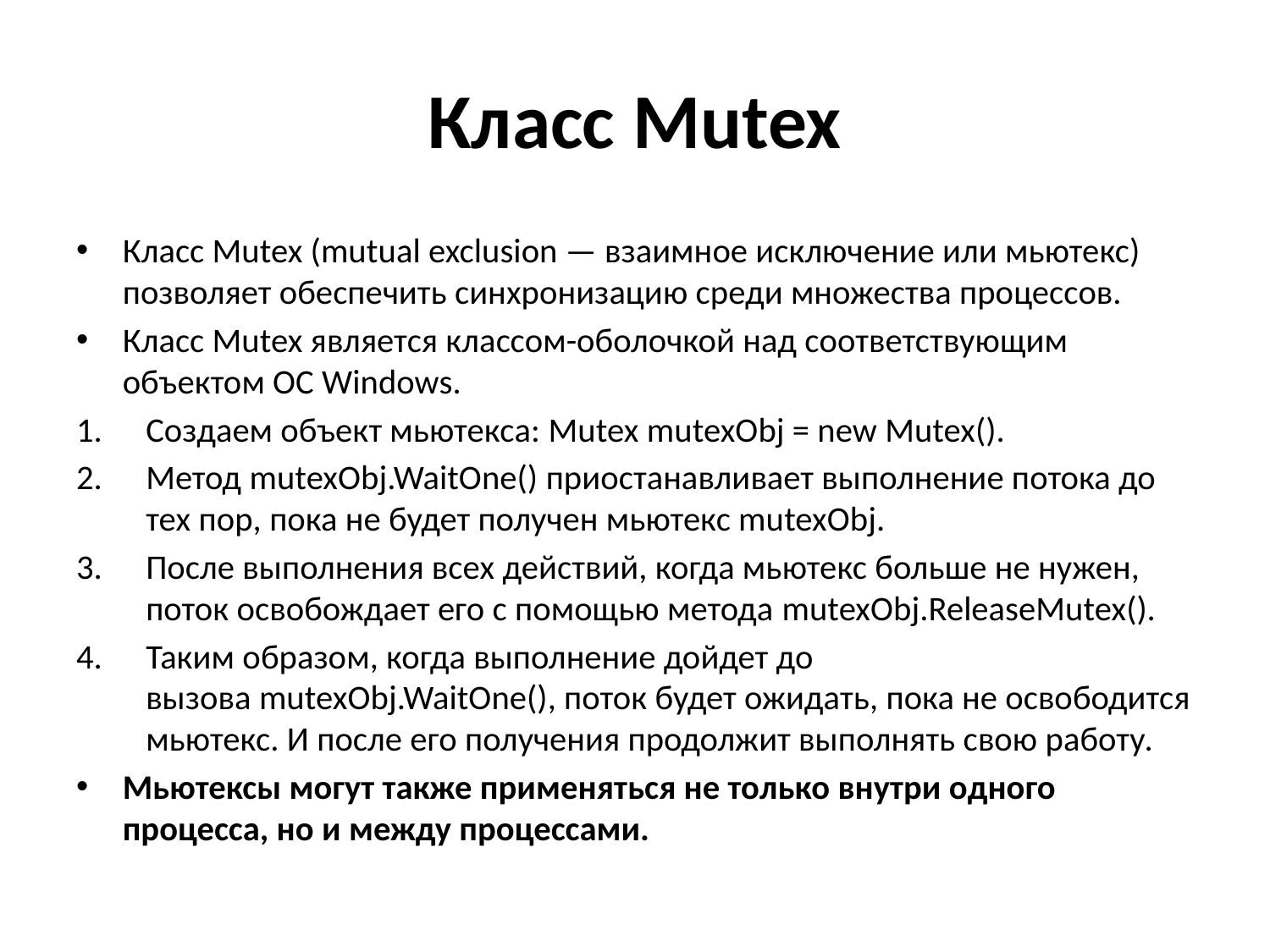

# Класс Mutex
Класс Mutex (mutual exclusion — взаимное исключение или мьютекс) позволяет обеспечить синхронизацию среди множества процессов.
Класс Mutex является классом-оболочкой над соответствующим объектом ОС Windows.
Создаем объект мьютекса: Mutex mutexObj = new Mutex().
Метод mutexObj.WaitOne() приостанавливает выполнение потока до тех пор, пока не будет получен мьютекс mutexObj.
После выполнения всех действий, когда мьютекс больше не нужен, поток освобождает его с помощью метода mutexObj.ReleaseMutex().
Таким образом, когда выполнение дойдет до вызова mutexObj.WaitOne(), поток будет ожидать, пока не освободится мьютекс. И после его получения продолжит выполнять свою работу.
Мьютексы могут также применяться не только внутри одного процесса, но и между процессами.